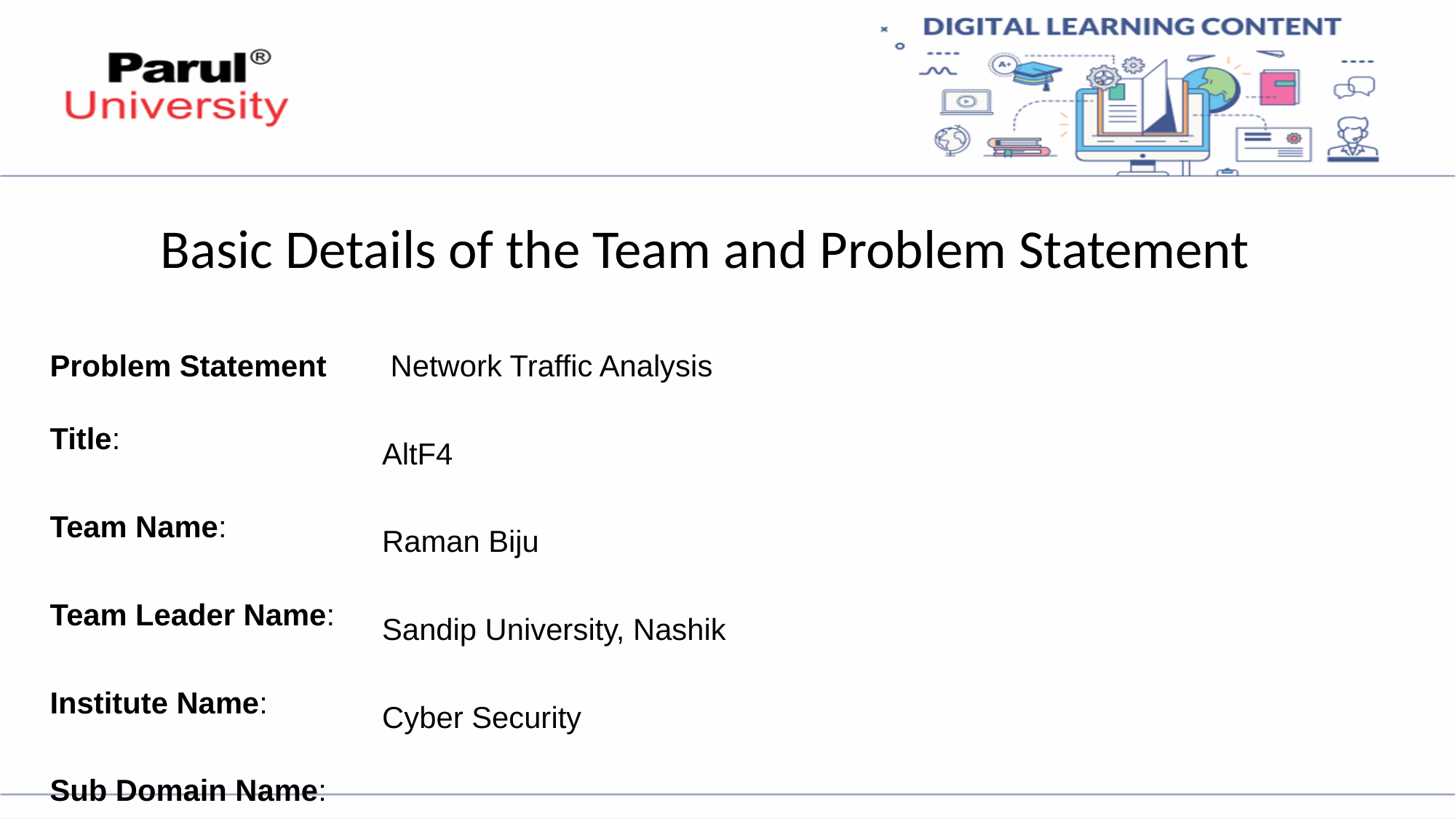

# Basic Details of the Team and Problem Statement
Problem Statement Title:
Team Name:
Team Leader Name:
Institute Name:
Sub Domain Name:
 Network Traffic Analysis
AltF4
Raman Biju
Sandip University, Nashik
Cyber Security